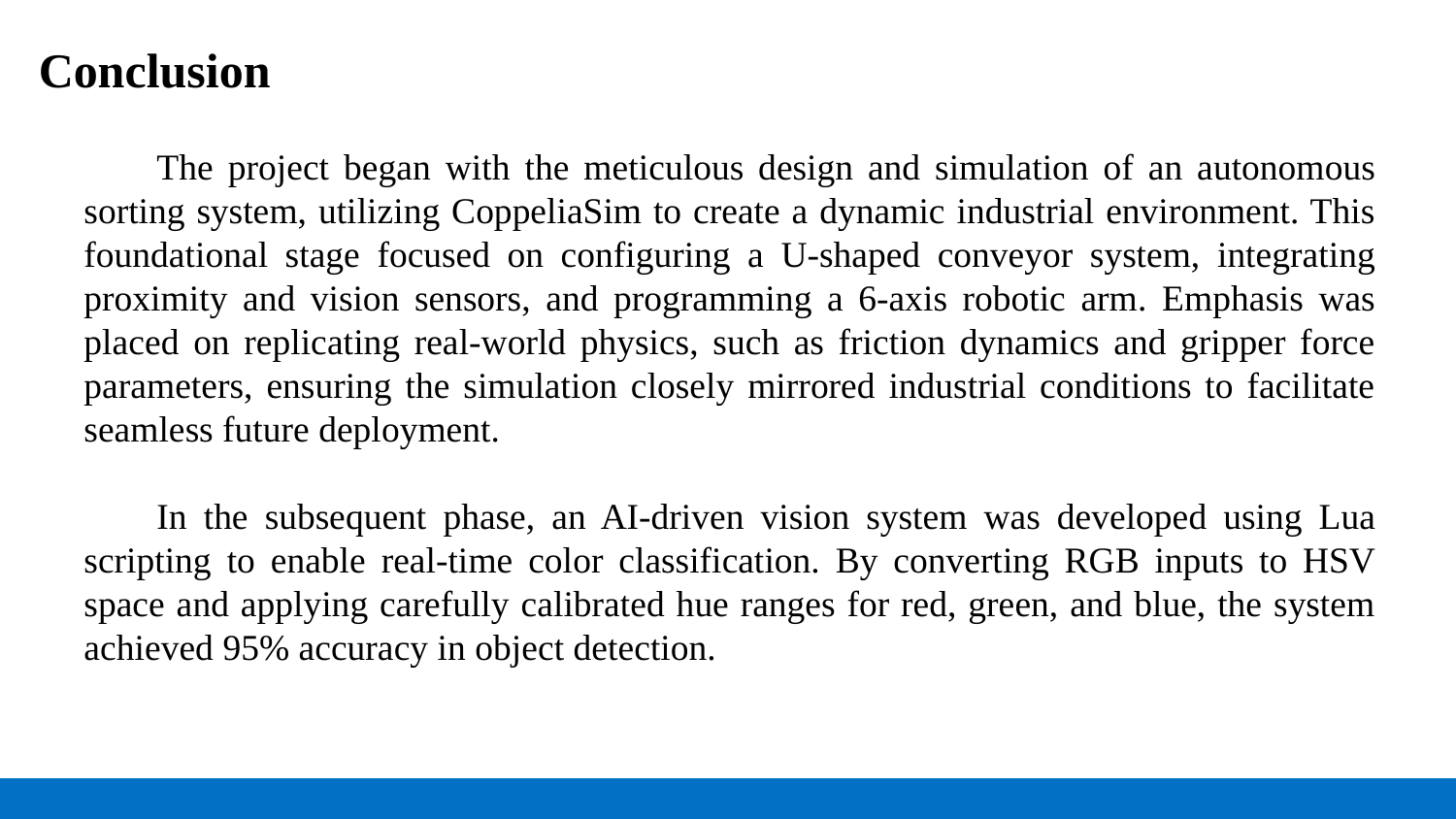

Conclusion

#
The project began with the meticulous design and simulation of an autonomous sorting system, utilizing CoppeliaSim to create a dynamic industrial environment. This foundational stage focused on configuring a U-shaped conveyor system, integrating proximity and vision sensors, and programming a 6-axis robotic arm. Emphasis was placed on replicating real-world physics, such as friction dynamics and gripper force parameters, ensuring the simulation closely mirrored industrial conditions to facilitate seamless future deployment.

In the subsequent phase, an AI-driven vision system was developed using Lua scripting to enable real-time color classification. By converting RGB inputs to HSV space and applying carefully calibrated hue ranges for red, green, and blue, the system achieved 95% accuracy in object detection.